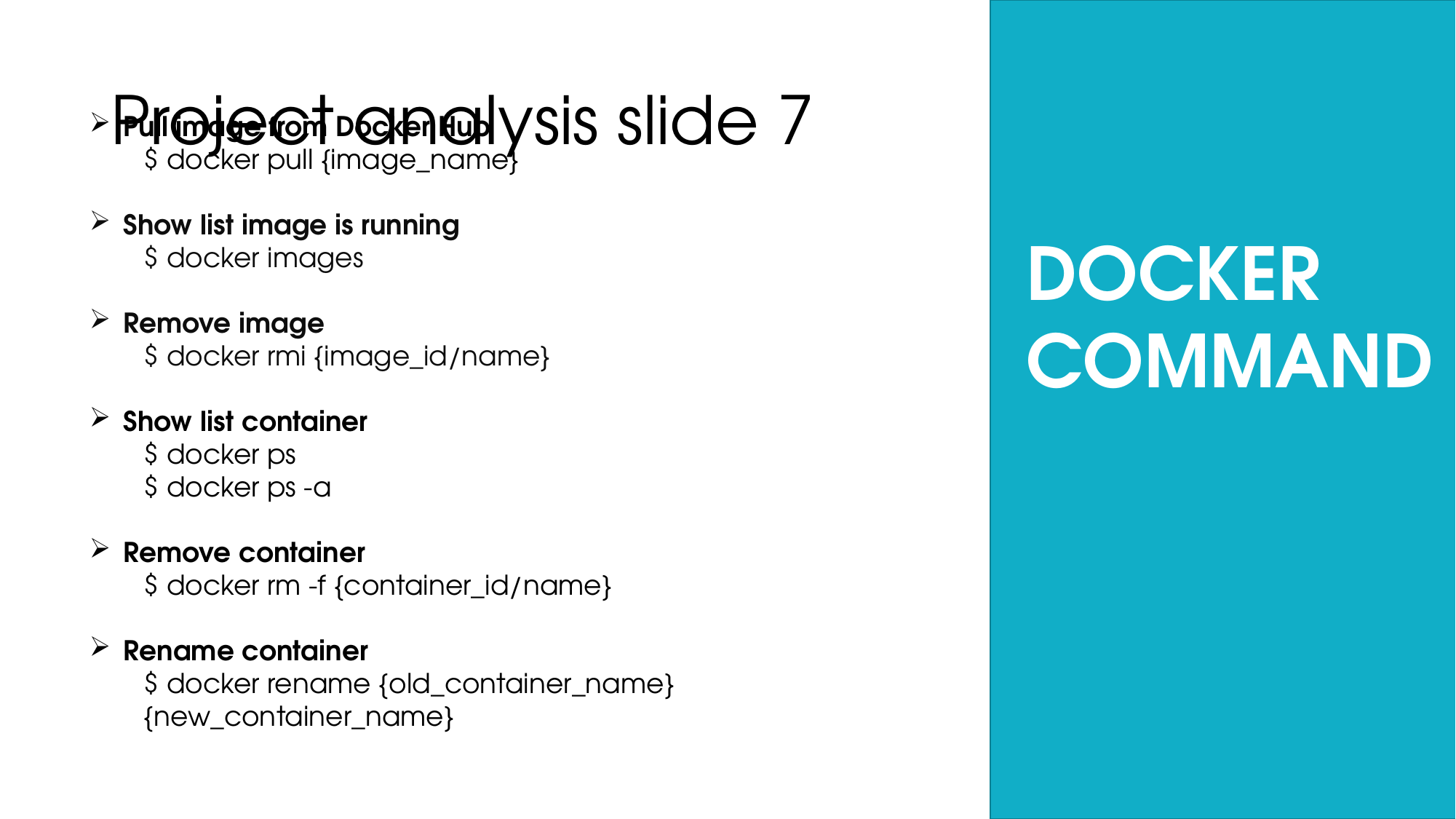

# Project analysis slide 7
Pull image from Docker Hub
$ docker pull {image_name}

Show list image is running
$ docker images

Remove image
$ docker rmi {image_id/name}

Show list container
$ docker ps
$ docker ps -a

Remove container
$ docker rm -f {container_id/name}

Rename container
$ docker rename {old_container_name} {new_container_name}

DOCKER COMMAND